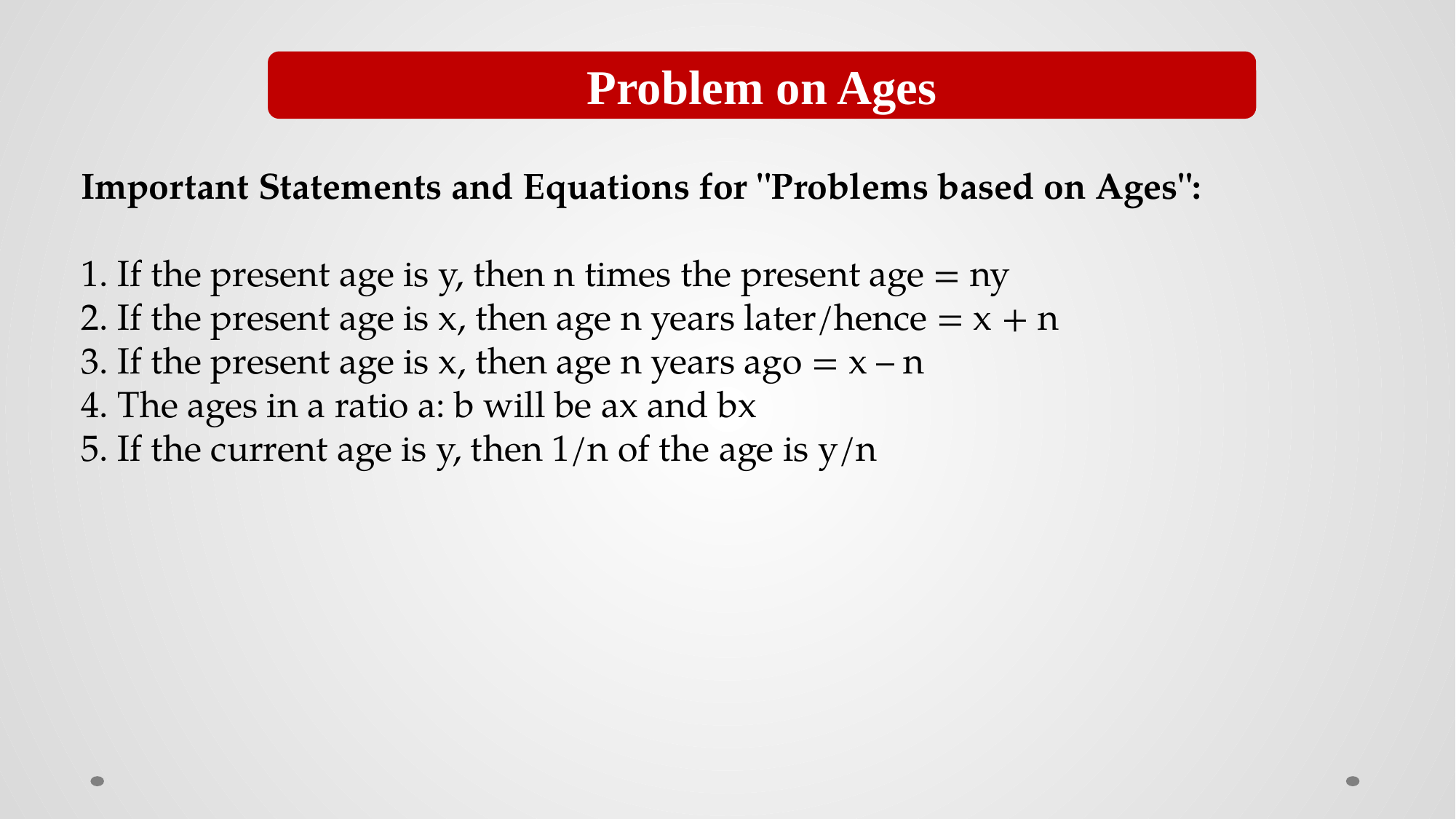

Problem on Ages
Important Statements and Equations for "Problems based on Ages":

1. If the present age is y, then n times the present age = ny
2. If the present age is x, then age n years later/hence = x + n
3. If the present age is x, then age n years ago = x – n
4. The ages in a ratio a: b will be ax and bx
5. If the current age is y, then 1/n of the age is y/n